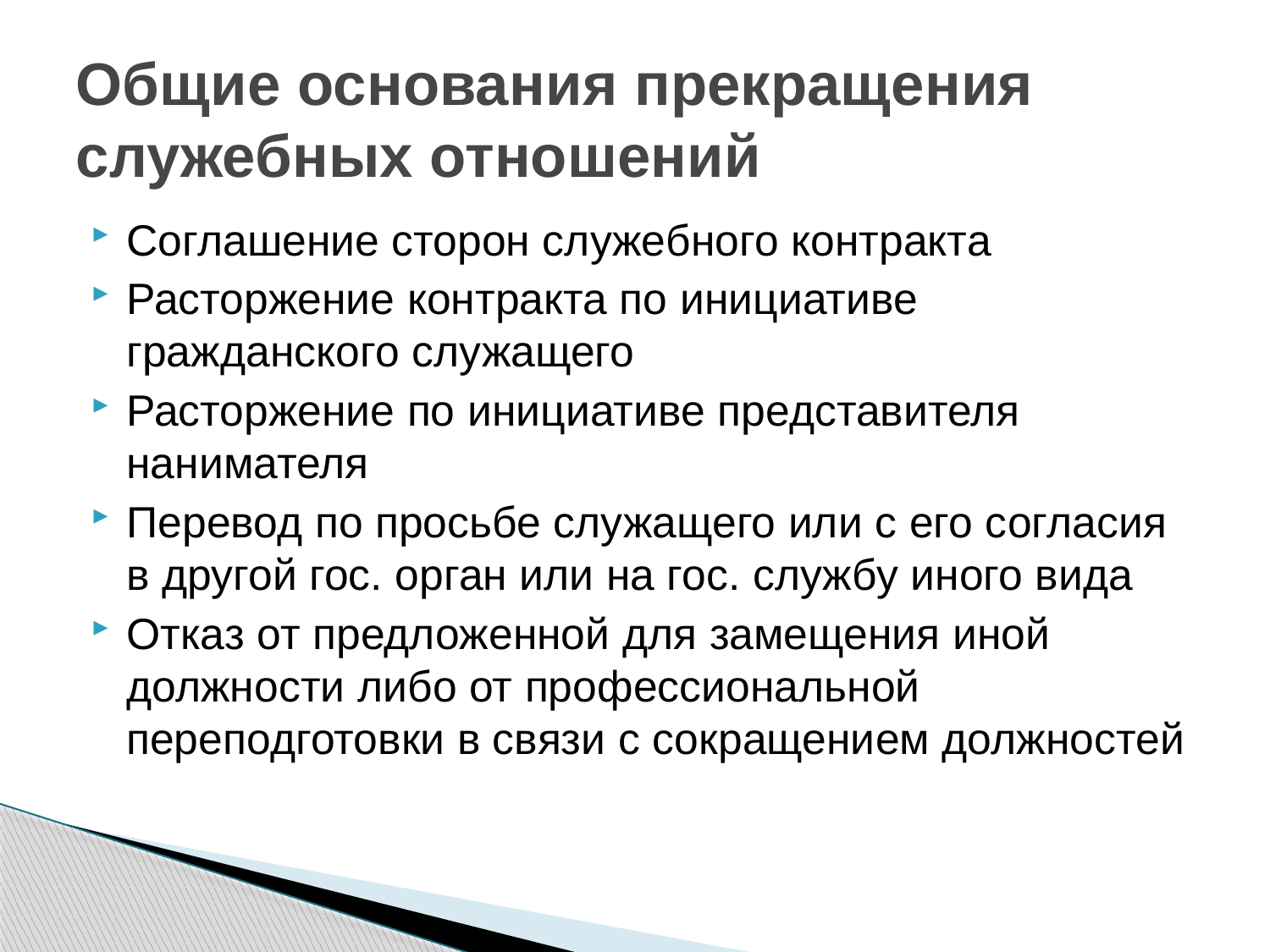

# Общие основания прекращения служебных отношений
Соглашение сторон служебного контракта
Расторжение контракта по инициативе гражданского служащего
Расторжение по инициативе представителя нанимателя
Перевод по просьбе служащего или с его согласия в другой гос. орган или на гос. службу иного вида
Отказ от предложенной для замещения иной должности либо от профессиональной переподготовки в связи с сокращением должностей